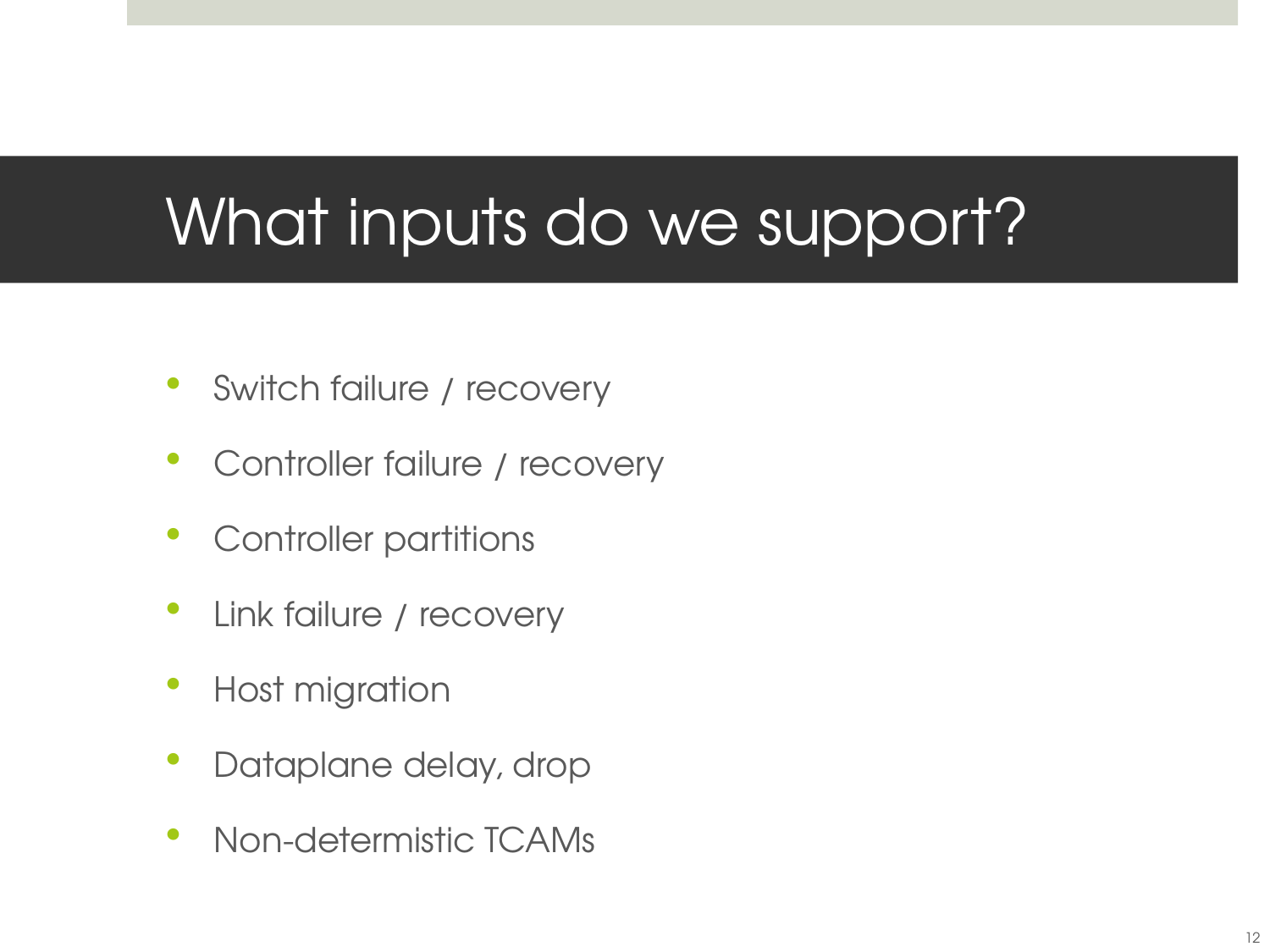

# What inputs do we support?
Switch failure / recovery
Controller failure / recovery
Controller partitions
Link failure / recovery
Host migration
Dataplane delay, drop
Non-determistic TCAMs

12